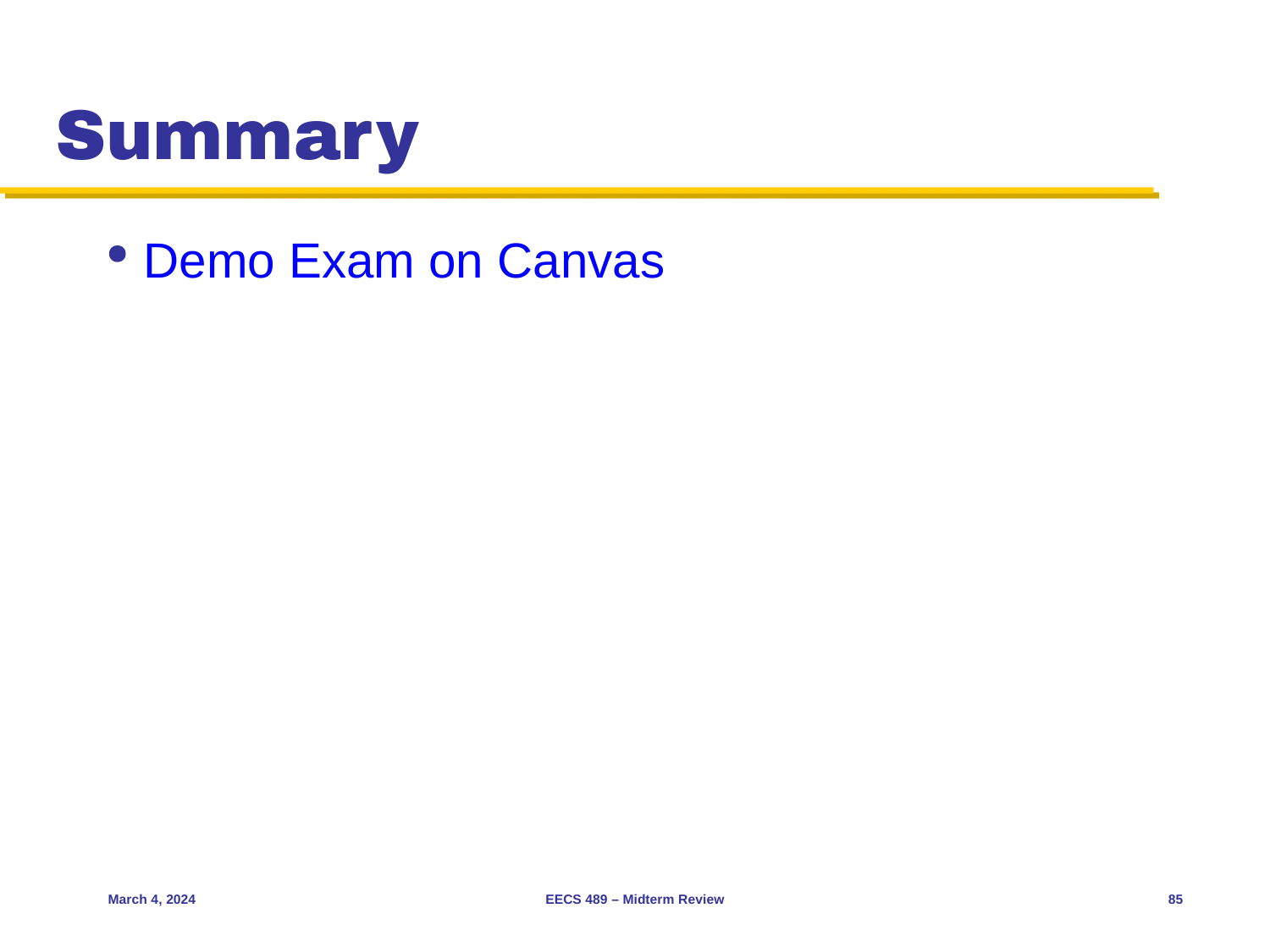

# Summary
Demo Exam on Canvas
March 4, 2024
EECS 489 – Midterm Review
85